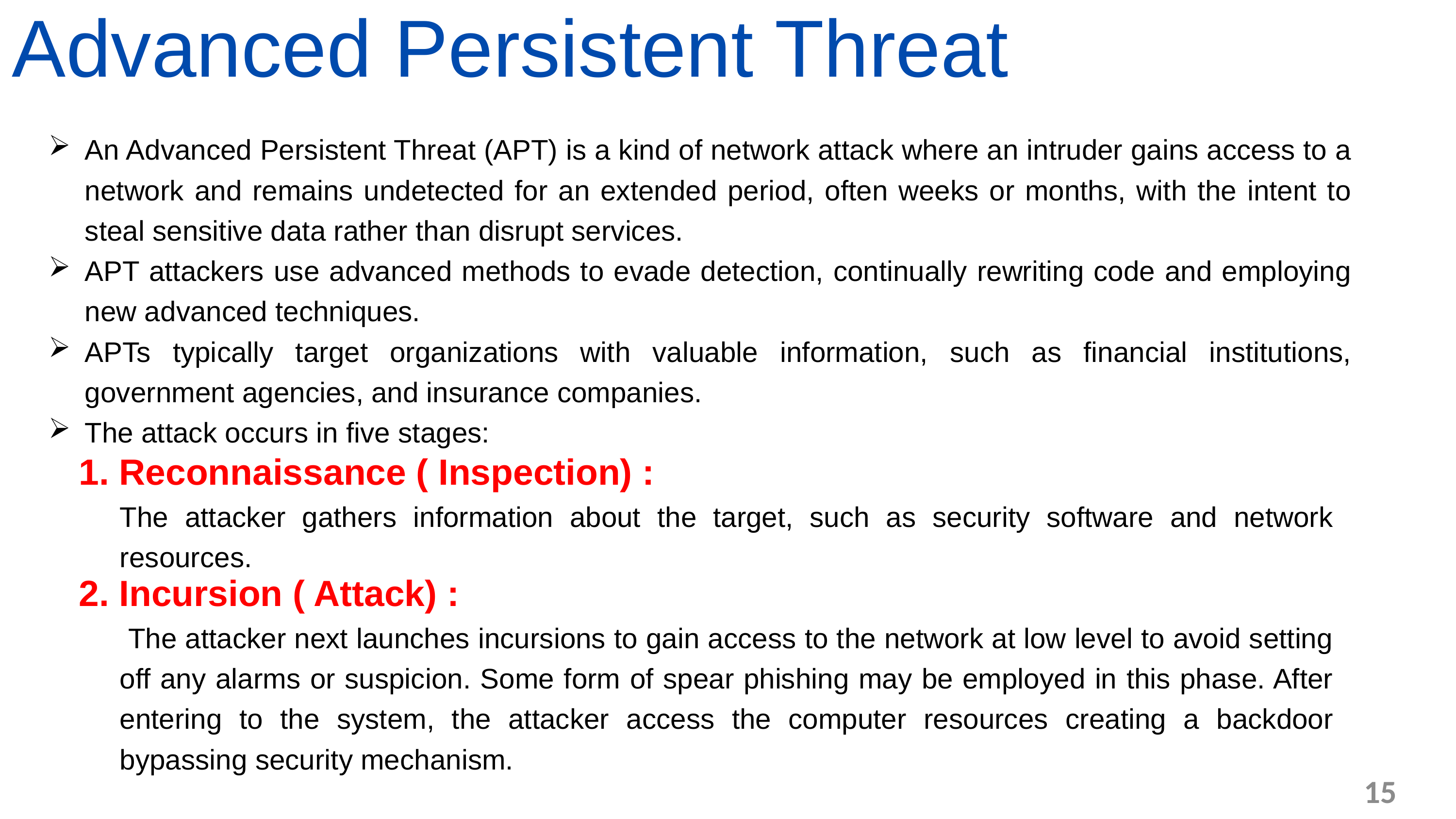

Advanced Persistent Threat
An Advanced Persistent Threat (APT) is a kind of network attack where an intruder gains access to a network and remains undetected for an extended period, often weeks or months, with the intent to steal sensitive data rather than disrupt services.
APT attackers use advanced methods to evade detection, continually rewriting code and employing new advanced techniques.
APTs typically target organizations with valuable information, such as financial institutions, government agencies, and insurance companies.
The attack occurs in five stages:
1. Reconnaissance ( Inspection) :
	The attacker gathers information about the target, such as security software and network resources.
2. Incursion ( Attack) :
	 The attacker next launches incursions to gain access to the network at low level to avoid setting off any alarms or suspicion. Some form of spear phishing may be employed in this phase. After entering to the system, the attacker access the computer resources creating a backdoor bypassing security mechanism.
15